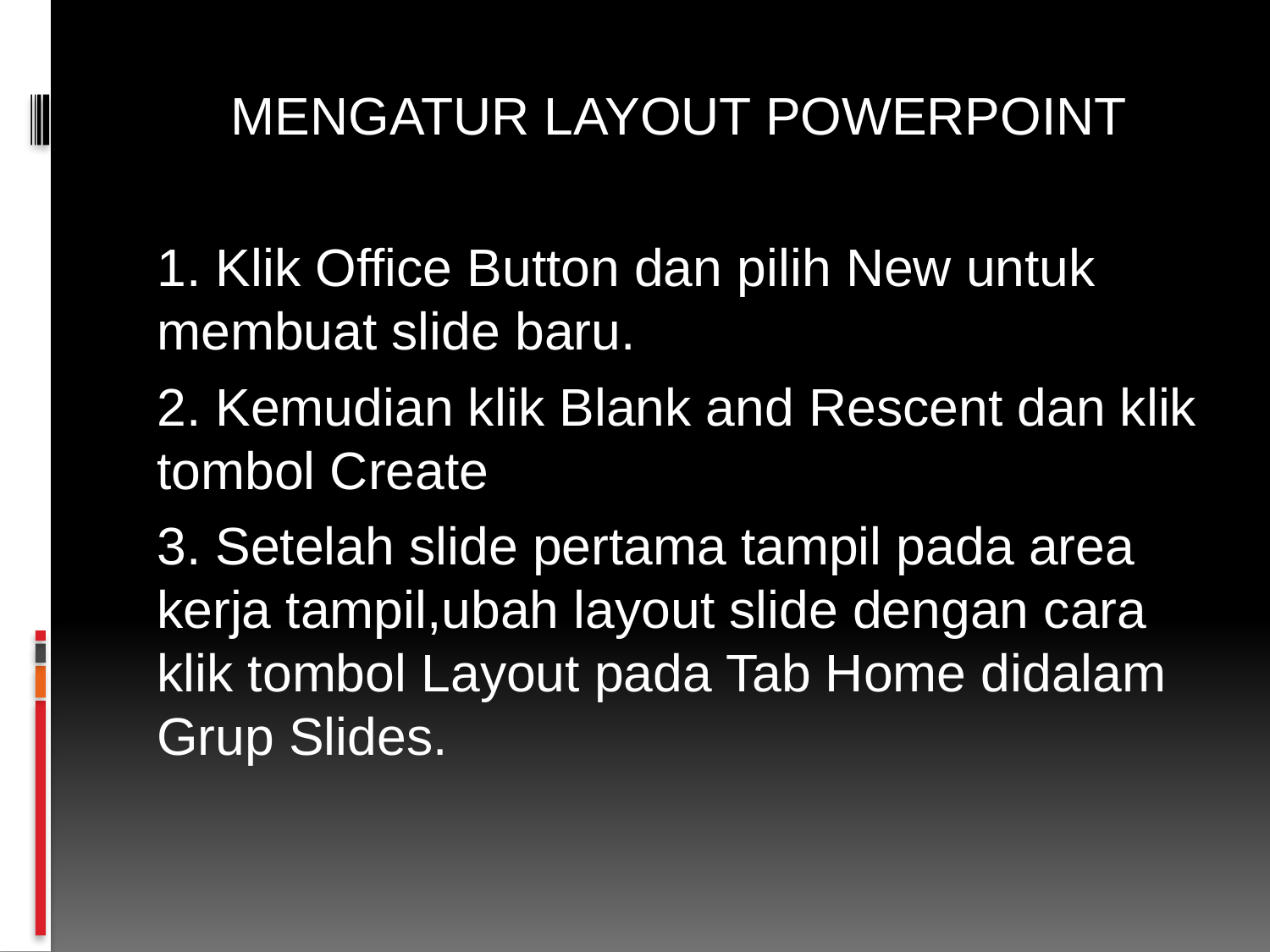

MENGATUR LAYOUT POWERPOINT

1. Klik Office Button dan pilih New untuk membuat slide baru.
2. Kemudian klik Blank and Rescent dan klik tombol Create
3. Setelah slide pertama tampil pada area kerja tampil,ubah layout slide dengan cara klik tombol Layout pada Tab Home didalam Grup Slides.